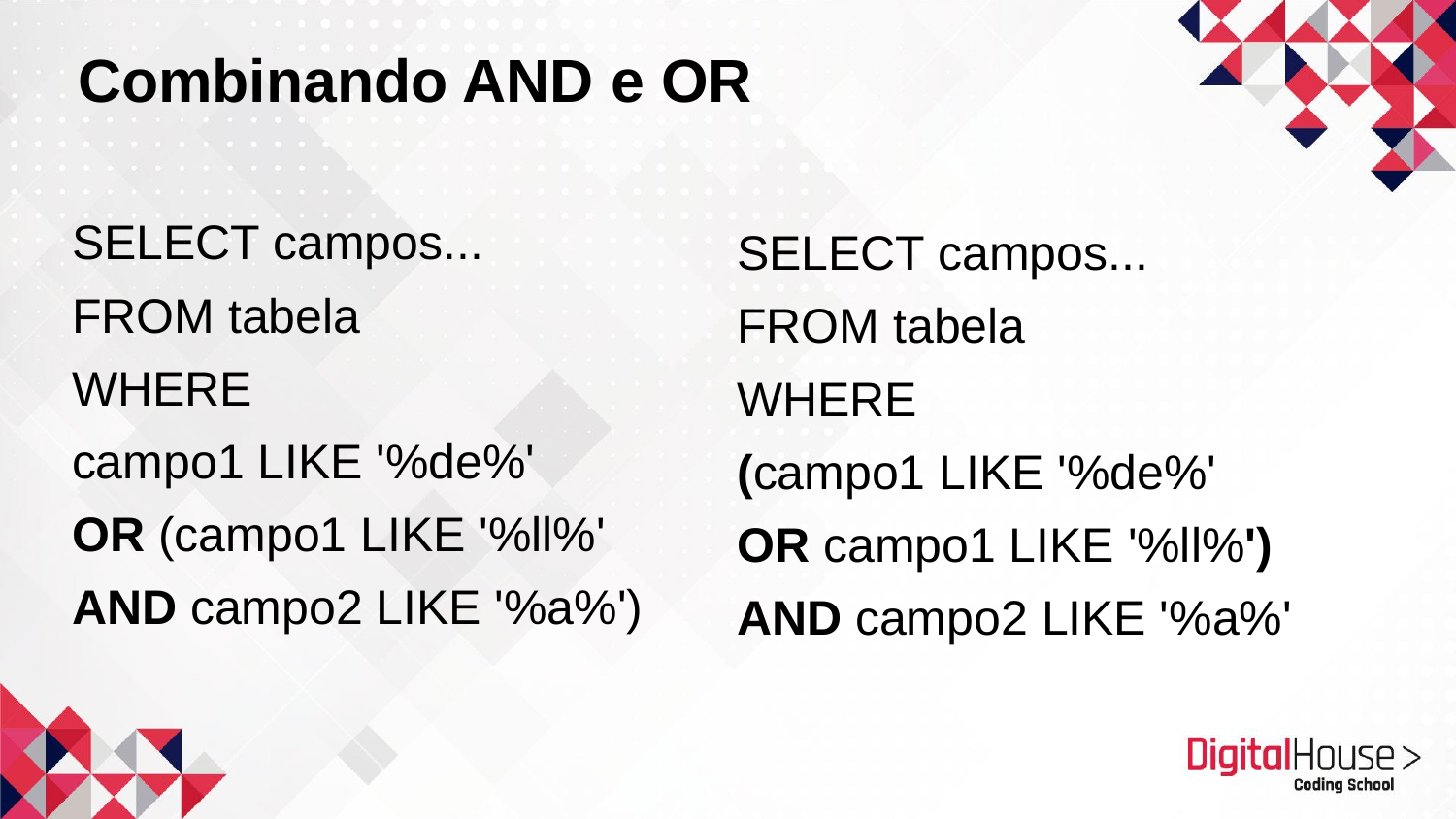

Combinando AND e OR
SELECT campos...
FROM tabela
WHERE
campo1 LIKE '%de%'
OR (campo1 LIKE '%ll%'
AND campo2 LIKE '%a%')

SELECT campos...
FROM tabela
WHERE
(campo1 LIKE '%de%'
OR campo1 LIKE '%ll%')
AND campo2 LIKE '%a%'